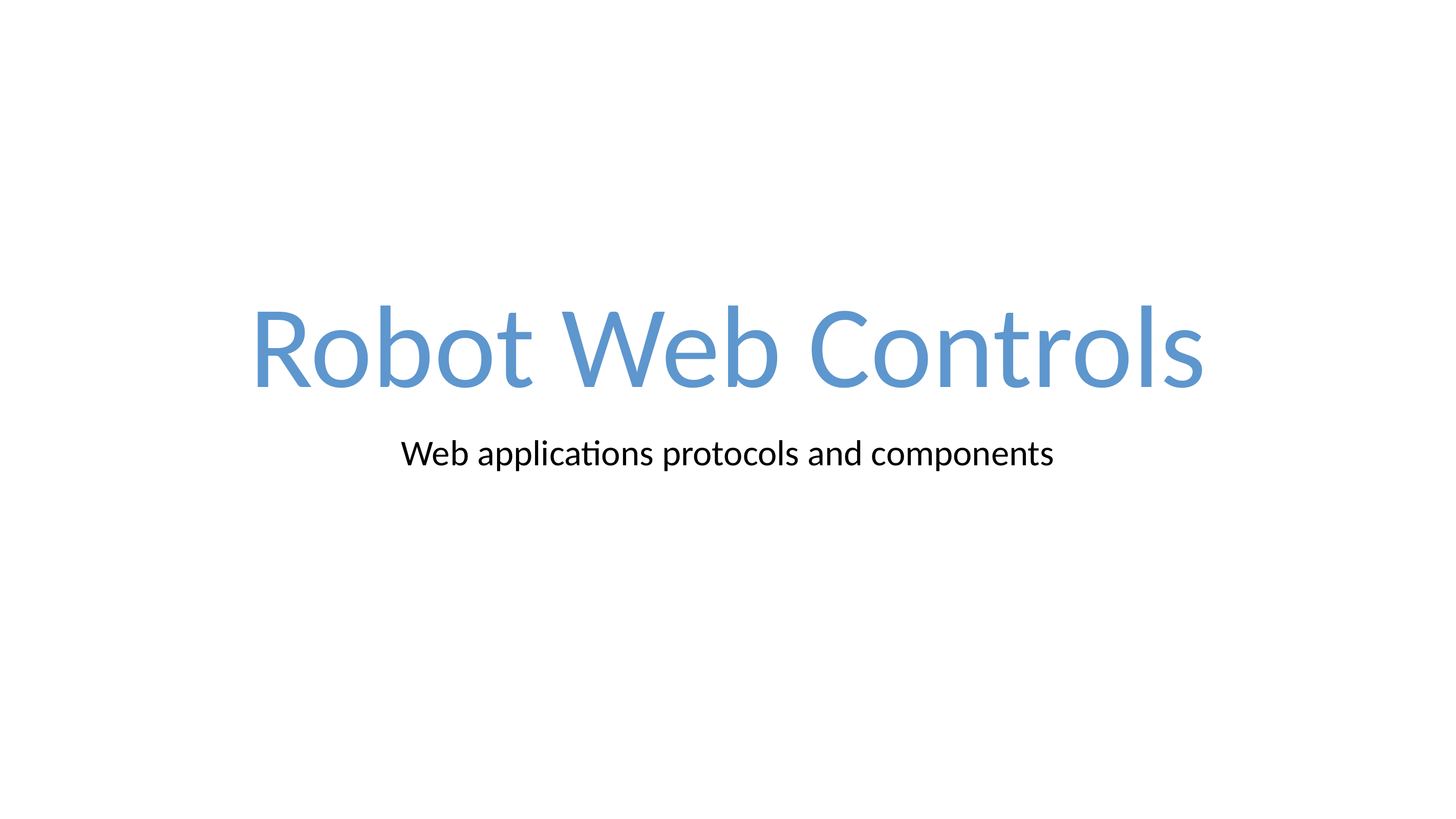

# Robot Web Controls

Web applications protocols and components